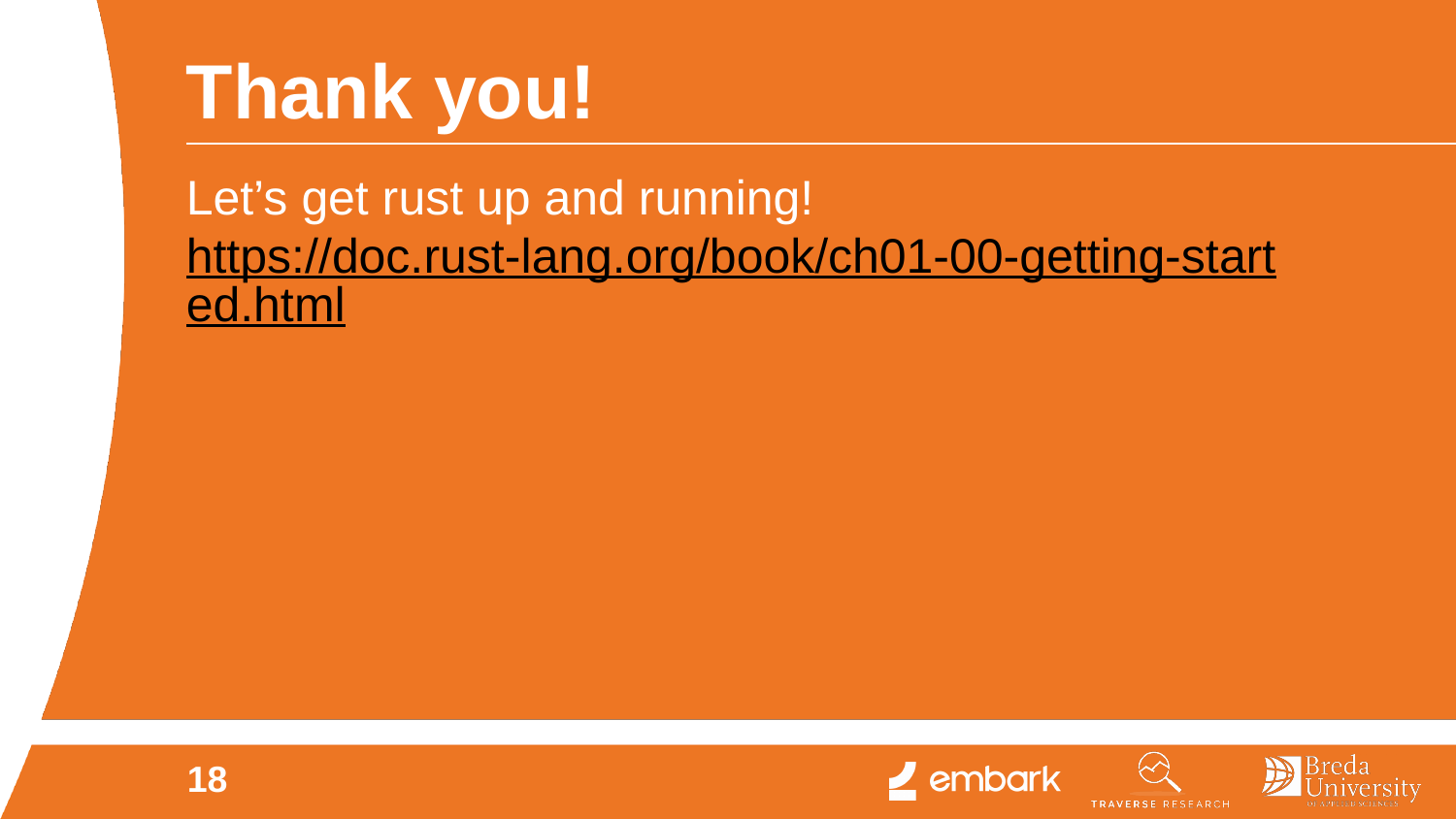

# Thank you!
Let’s get rust up and running! https://doc.rust-lang.org/book/ch01-00-getting-started.html